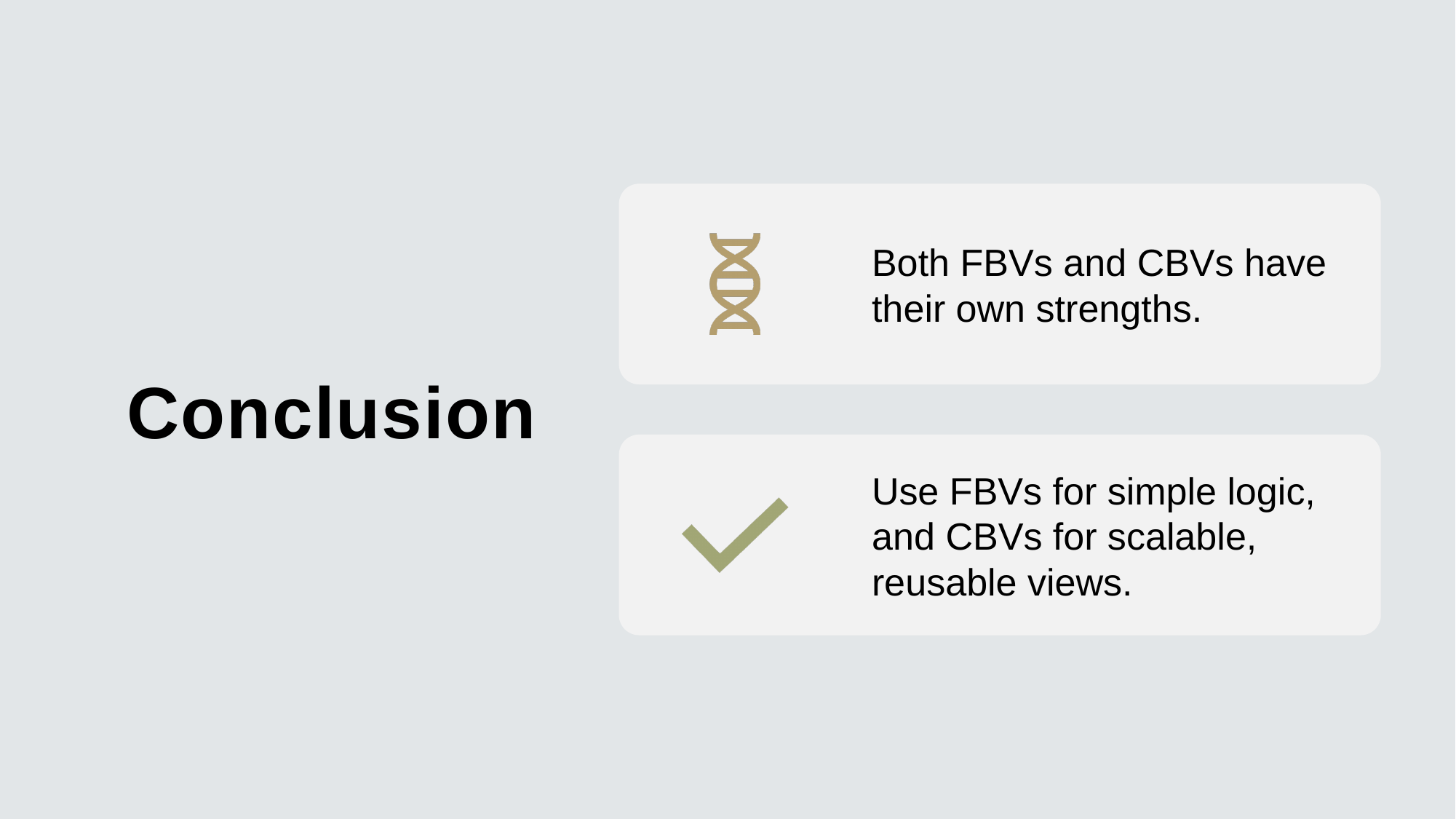

Both FBVs and CBVs have their own strengths.
Use FBVs for simple logic, and CBVs for scalable, reusable views.
# Conclusion